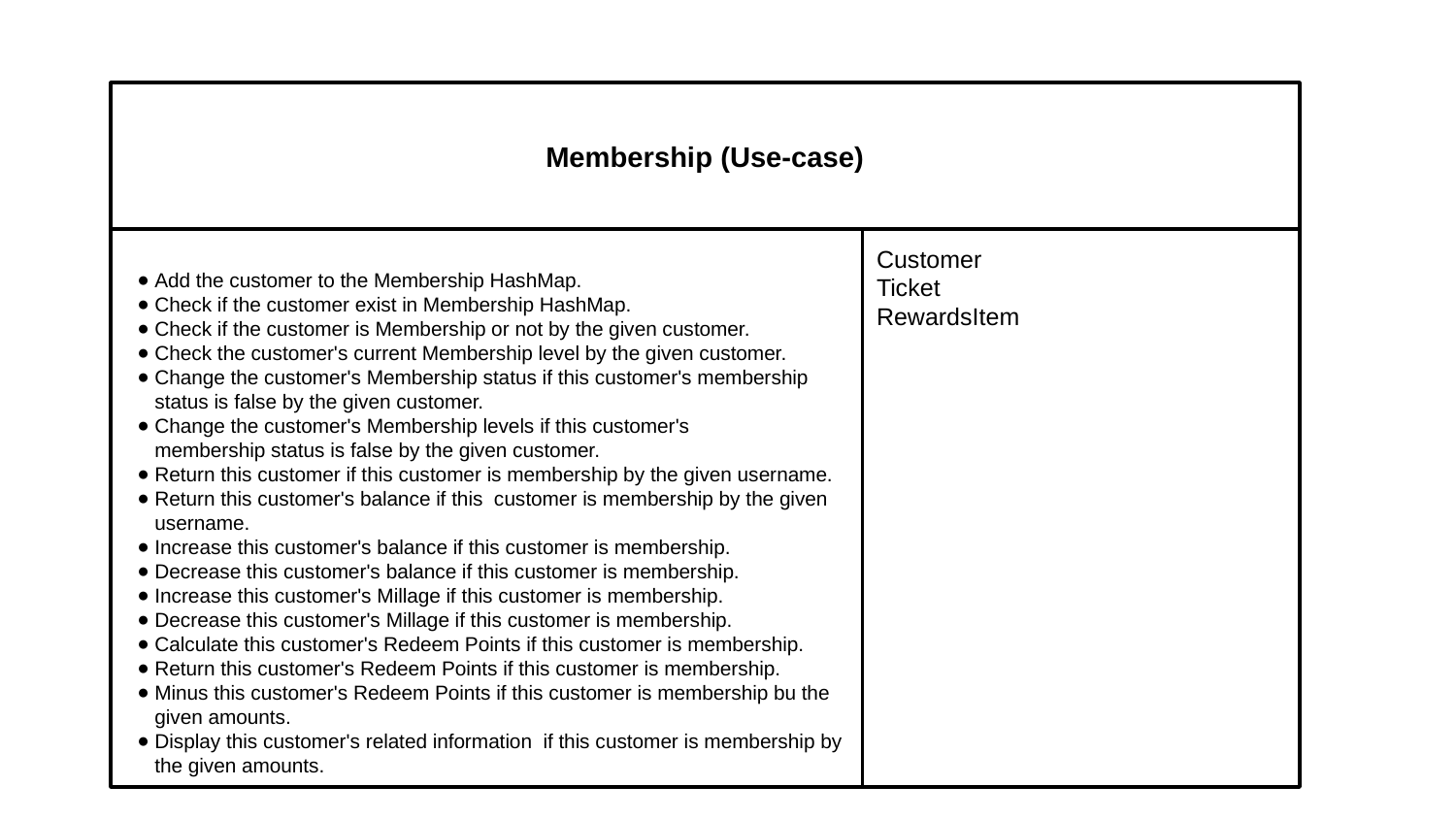

Membership (Use-case)

Add the customer to the Membership HashMap.
Check if the customer exist in Membership HashMap.
Check if the customer is Membership or not by the given customer.
Check the customer's current Membership level by the given customer.
Change the customer's Membership status if this customer's membership status is false by the given customer.
Change the customer's Membership levels if this customer's membership status is false by the given customer.
Return this customer if this customer is membership by the given username.
Return this customer's balance if this  customer is membership by the given username.
Increase this customer's balance if this customer is membership.
Decrease this customer's balance if this customer is membership.
Increase this customer's Millage if this customer is membership.
Decrease this customer's Millage if this customer is membership.
Calculate this customer's Redeem Points if this customer is membership.
Return this customer's Redeem Points if this customer is membership.
Minus this customer's Redeem Points if this customer is membership bu the given amounts.
Display this customer's related information  if this customer is membership by the given amounts.

Customer
Ticket
RewardsItem